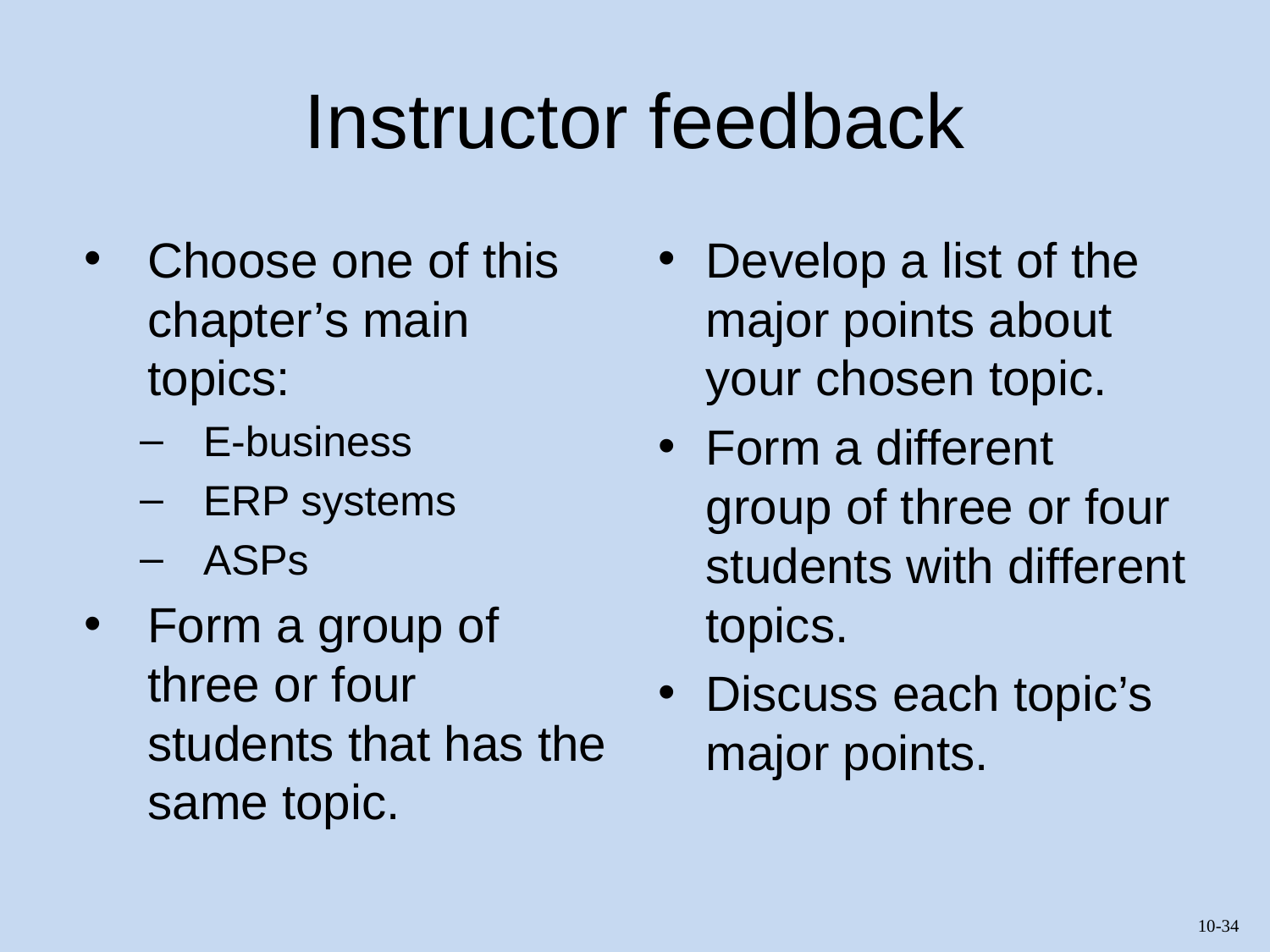

# Instructor feedback
Choose one of this chapter’s main topics:
E-business
ERP systems
ASPs
Form a group of three or four students that has the same topic.
Develop a list of the major points about your chosen topic.
Form a different group of three or four students with different topics.
Discuss each topic’s major points.